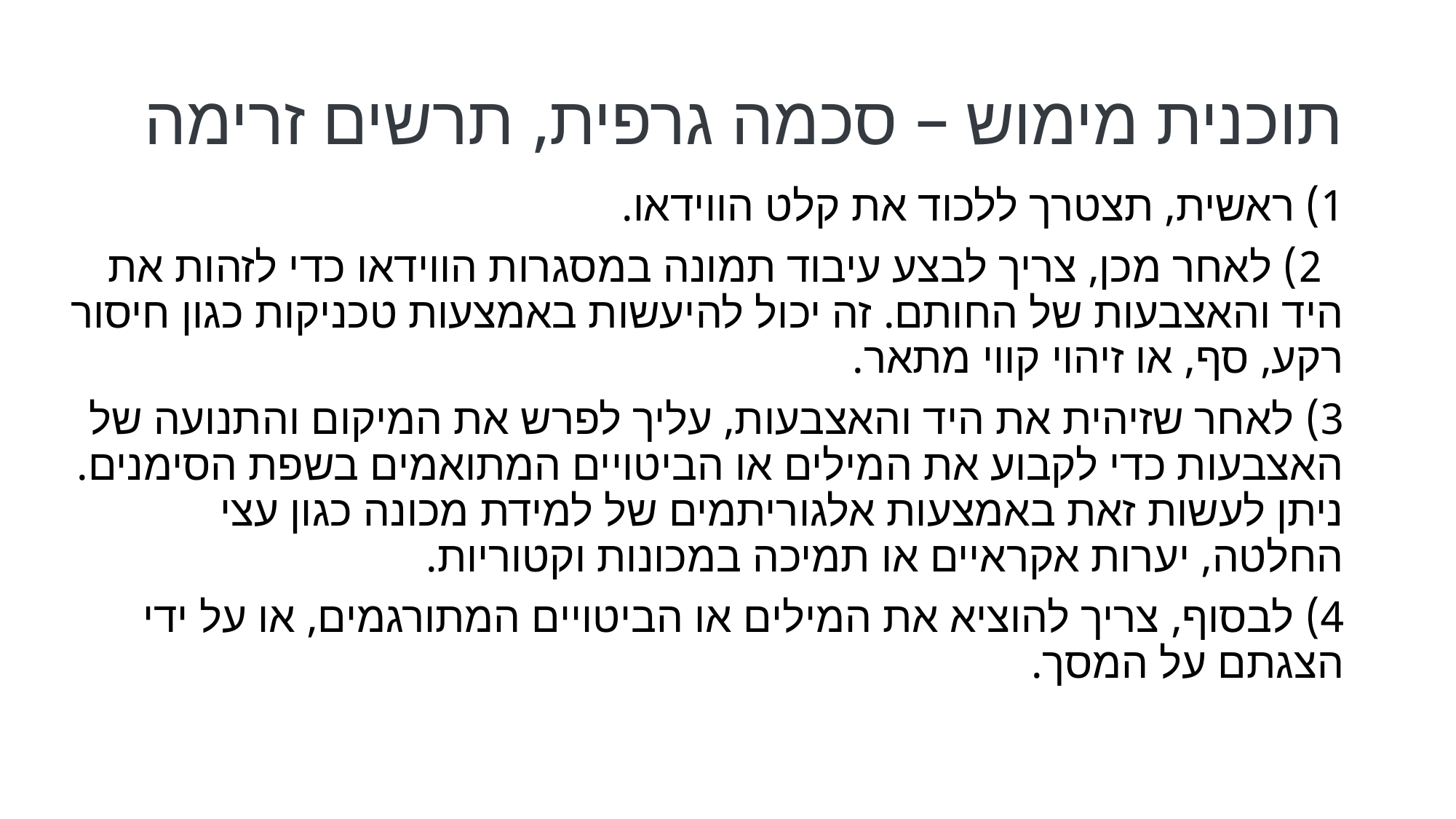

# תוכנית מימוש – סכמה גרפית, תרשים זרימה
1) ראשית, תצטרך ללכוד את קלט הווידאו.
  2) לאחר מכן, צריך לבצע עיבוד תמונה במסגרות הווידאו כדי לזהות את היד והאצבעות של החותם. זה יכול להיעשות באמצעות טכניקות כגון חיסור רקע, סף, או זיהוי קווי מתאר.
3) לאחר שזיהית את היד והאצבעות, עליך לפרש את המיקום והתנועה של האצבעות כדי לקבוע את המילים או הביטויים המתואמים בשפת הסימנים. ניתן לעשות זאת באמצעות אלגוריתמים של למידת מכונה כגון עצי החלטה, יערות אקראיים או תמיכה במכונות וקטוריות.
4) לבסוף, צריך להוציא את המילים או הביטויים המתורגמים, או על ידי הצגתם על המסך.